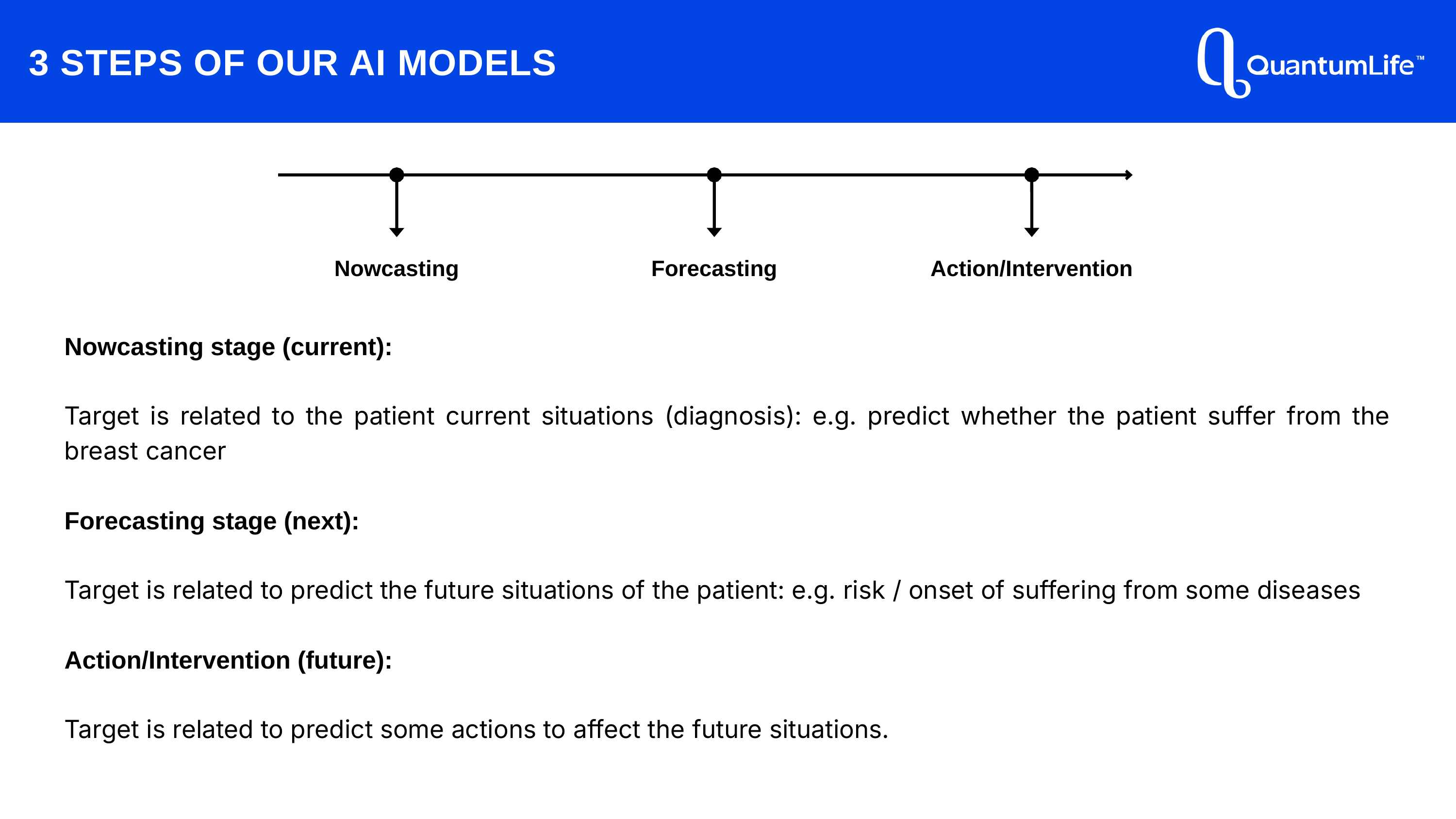

3 STEPS OF OUR AI MODELS

Forecasting
Action/Intervention
Nowcasting
Nowcasting stage (current):

Target is related to the patient current situations (diagnosis): e.g. predict whether the patient suffer from the breast cancer

Forecasting stage (next):

Target is related to predict the future situations of the patient: e.g. risk / onset of suffering from some diseases

Action/Intervention (future):

Target is related to predict some actions to affect the future situations.